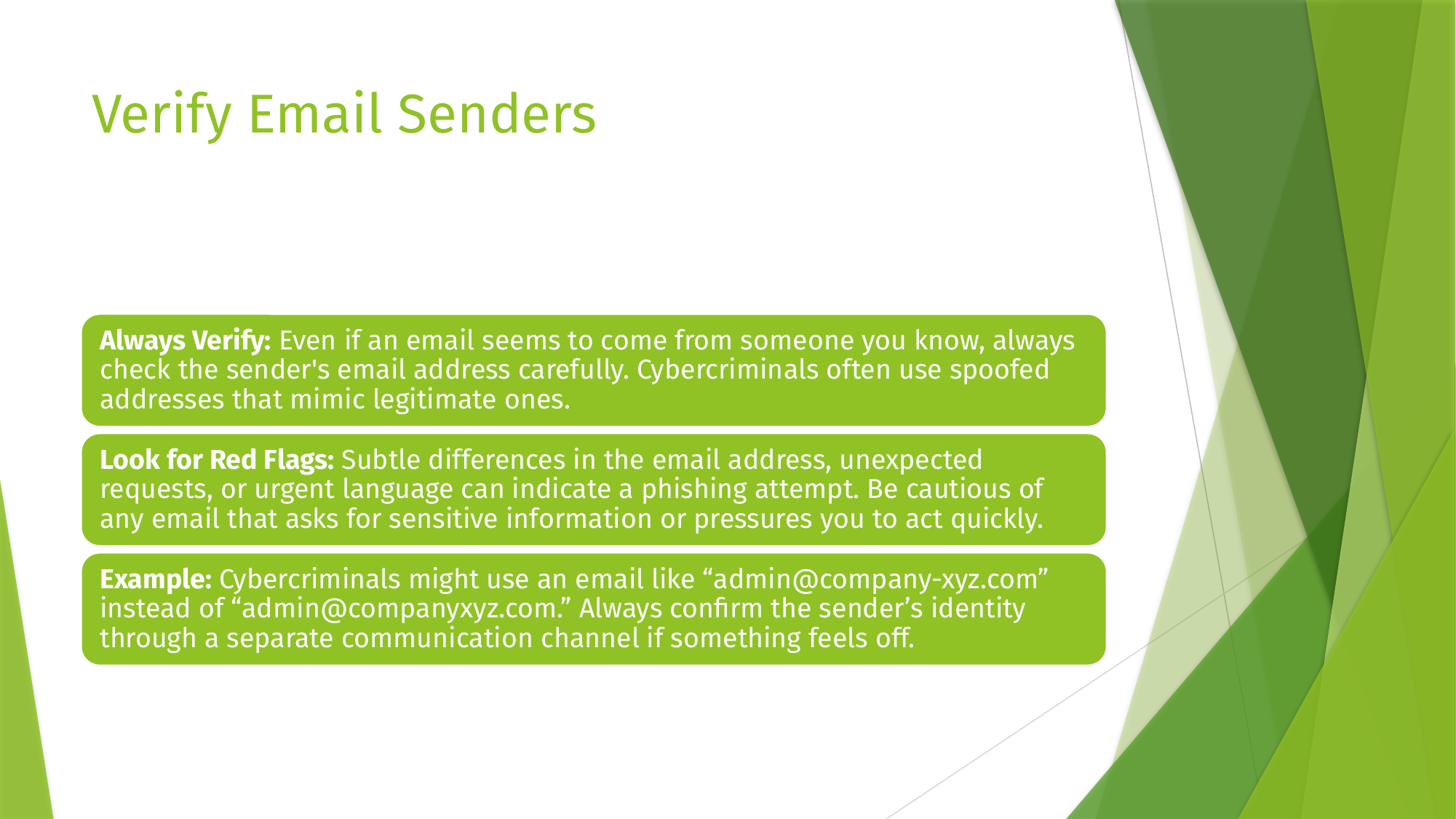

# Verify Email Senders
Always Verify: Even if an email seems to come from someone you know, always check the sender's email address carefully. Cybercriminals often use spoofed addresses that mimic legitimate ones.
Look for Red Flags: Subtle differences in the email address, unexpected requests, or urgent language can indicate a phishing attempt. Be cautious of any email that asks for sensitive information or pressures you to act quickly.
Example: Cybercriminals might use an email like “admin@company-xyz.com” instead of “admin@companyxyz.com.” Always confirm the sender’s identity through a separate communication channel if something feels off.